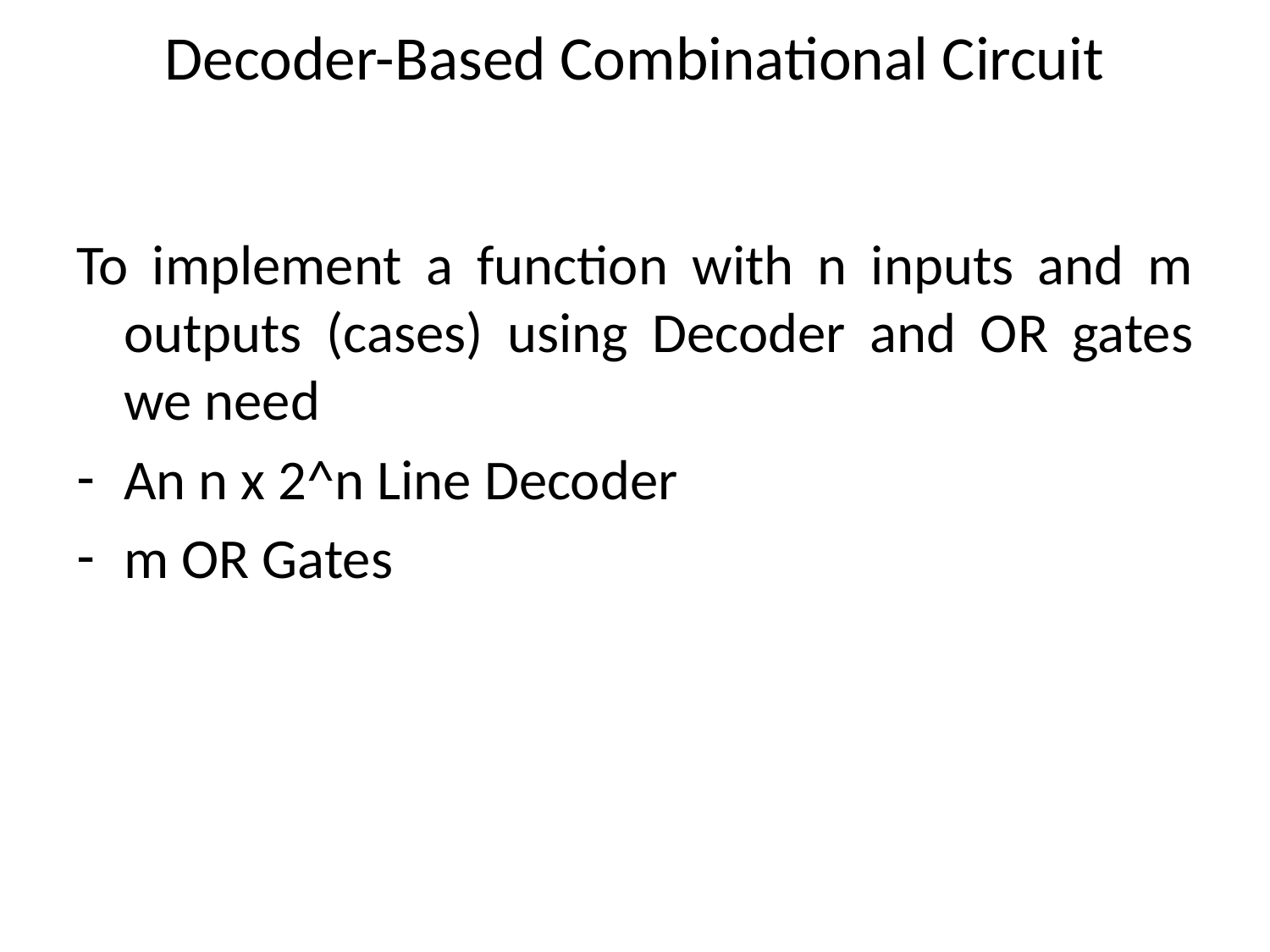

# Decoder-Based Combinational Circuit
To implement a function with n inputs and m outputs (cases) using Decoder and OR gates we need
An n x 2^n Line Decoder
m OR Gates